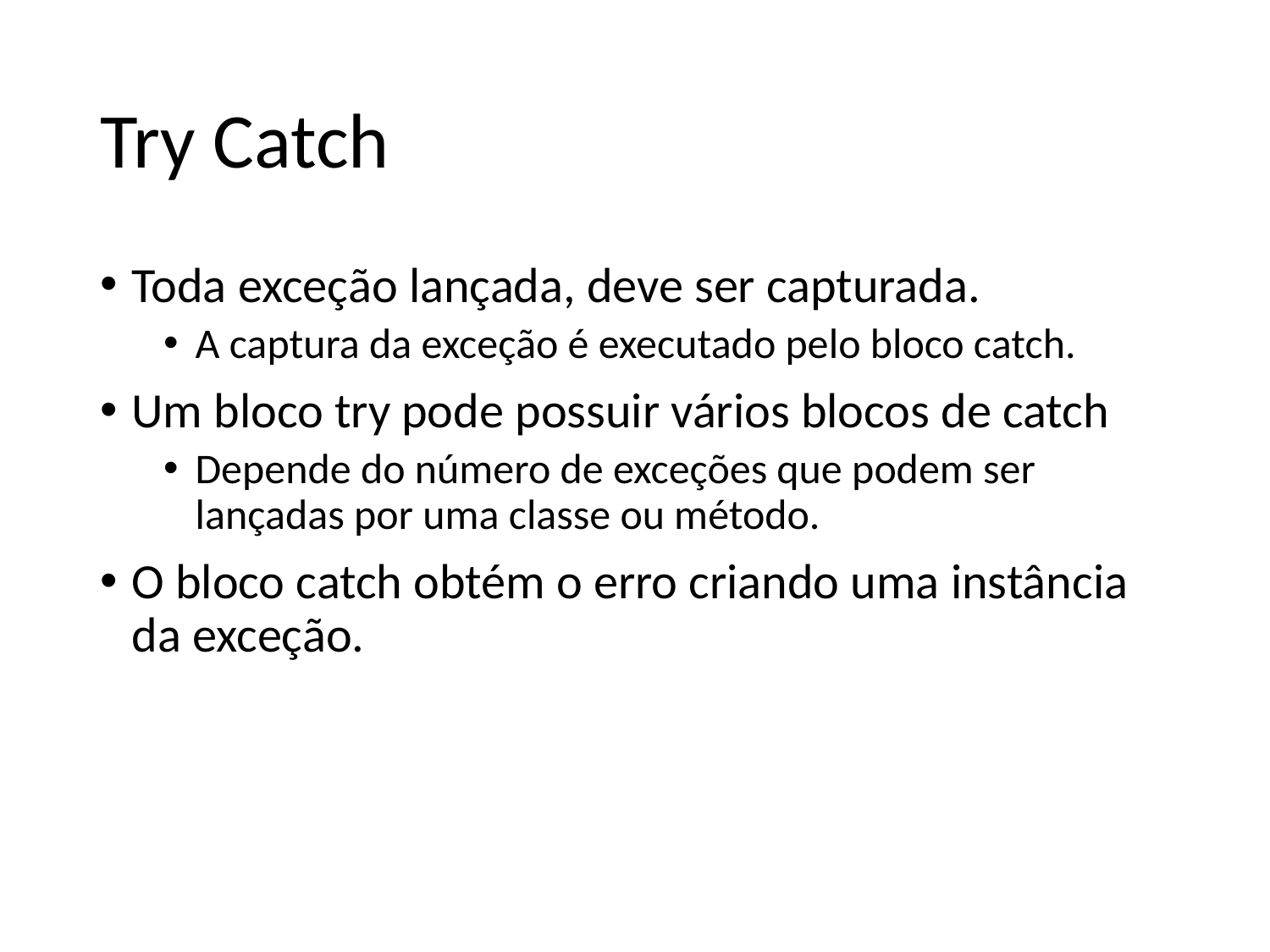

# Try Catch
Toda exceção lançada, deve ser capturada.
A captura da exceção é executado pelo bloco catch.
Um bloco try pode possuir vários blocos de catch
Depende do número de exceções que podem ser lançadas por uma classe ou método.
O bloco catch obtém o erro criando uma instância da exceção.